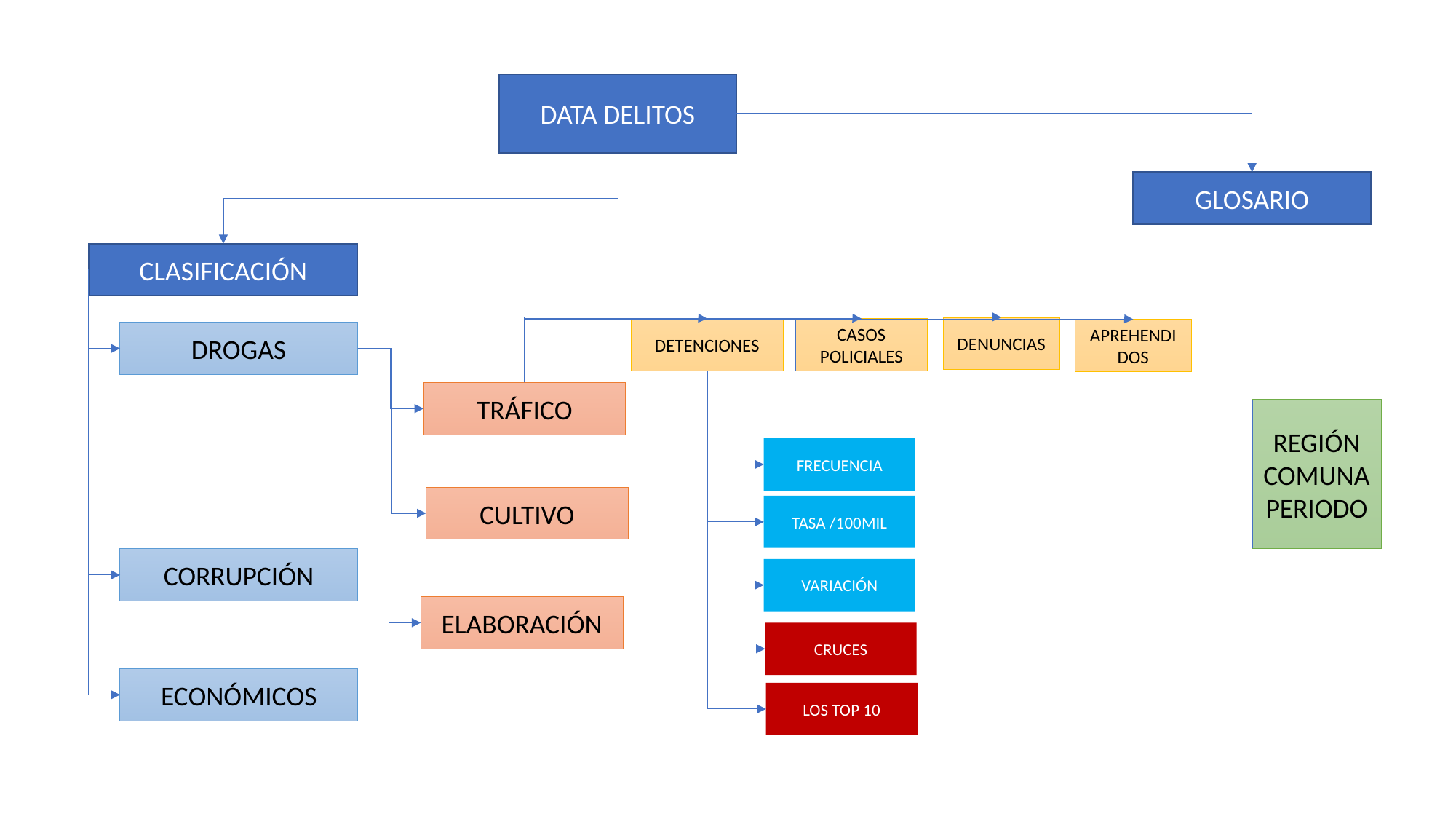

DATA DELITOS
GLOSARIO
CLASIFICACIÓN
DENUNCIAS
DETENCIONES
CASOS POLICIALES
APREHENDIDOS
DROGAS
TRÁFICO
REGIÓN
COMUNA
PERIODO
FRECUENCIA
CULTIVO
TASA /100MIL
CORRUPCIÓN
VARIACIÓN
ELABORACIÓN
CRUCES
ECONÓMICOS
LOS TOP 10